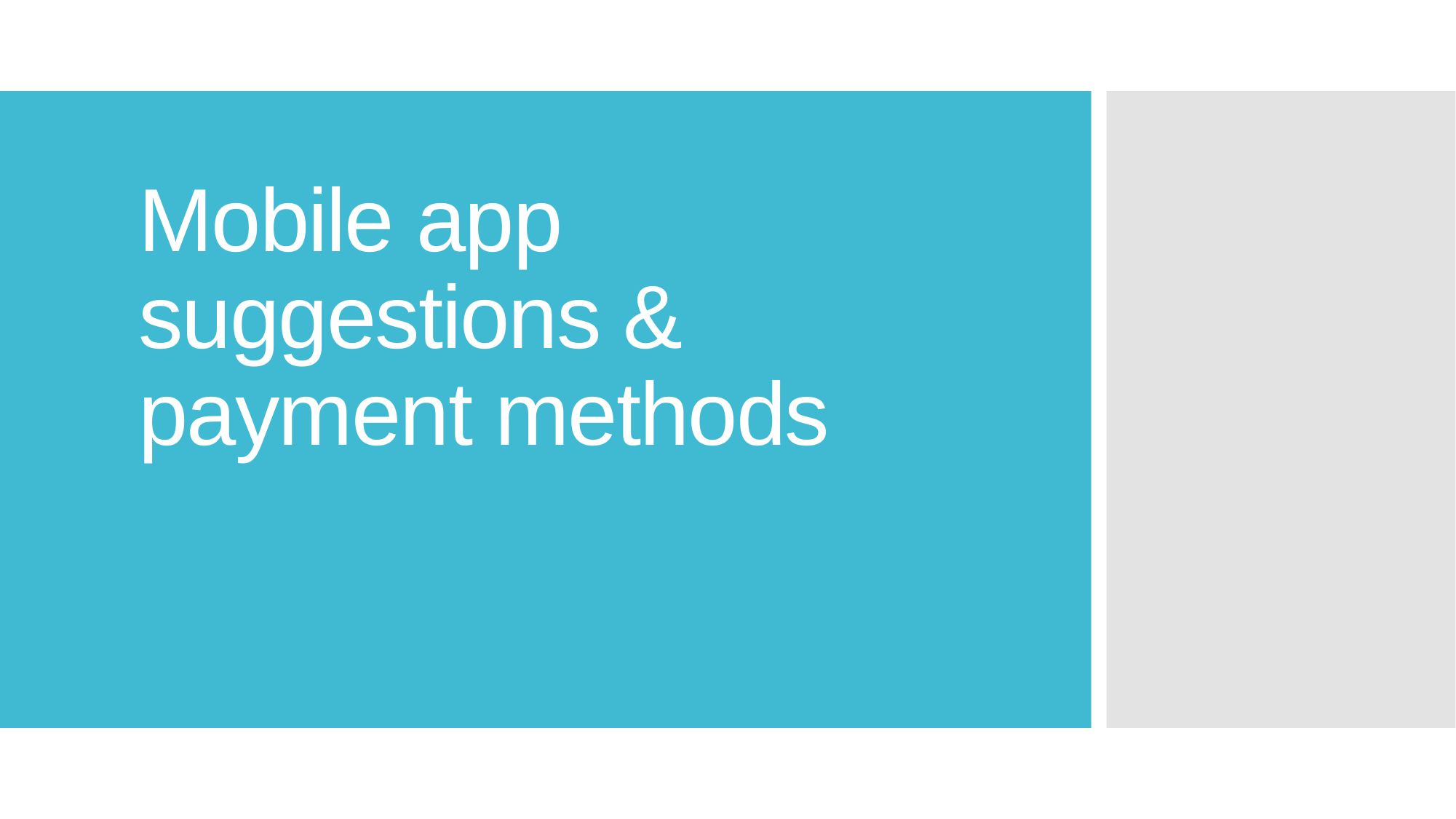

# Mobile app suggestions &  payment methods